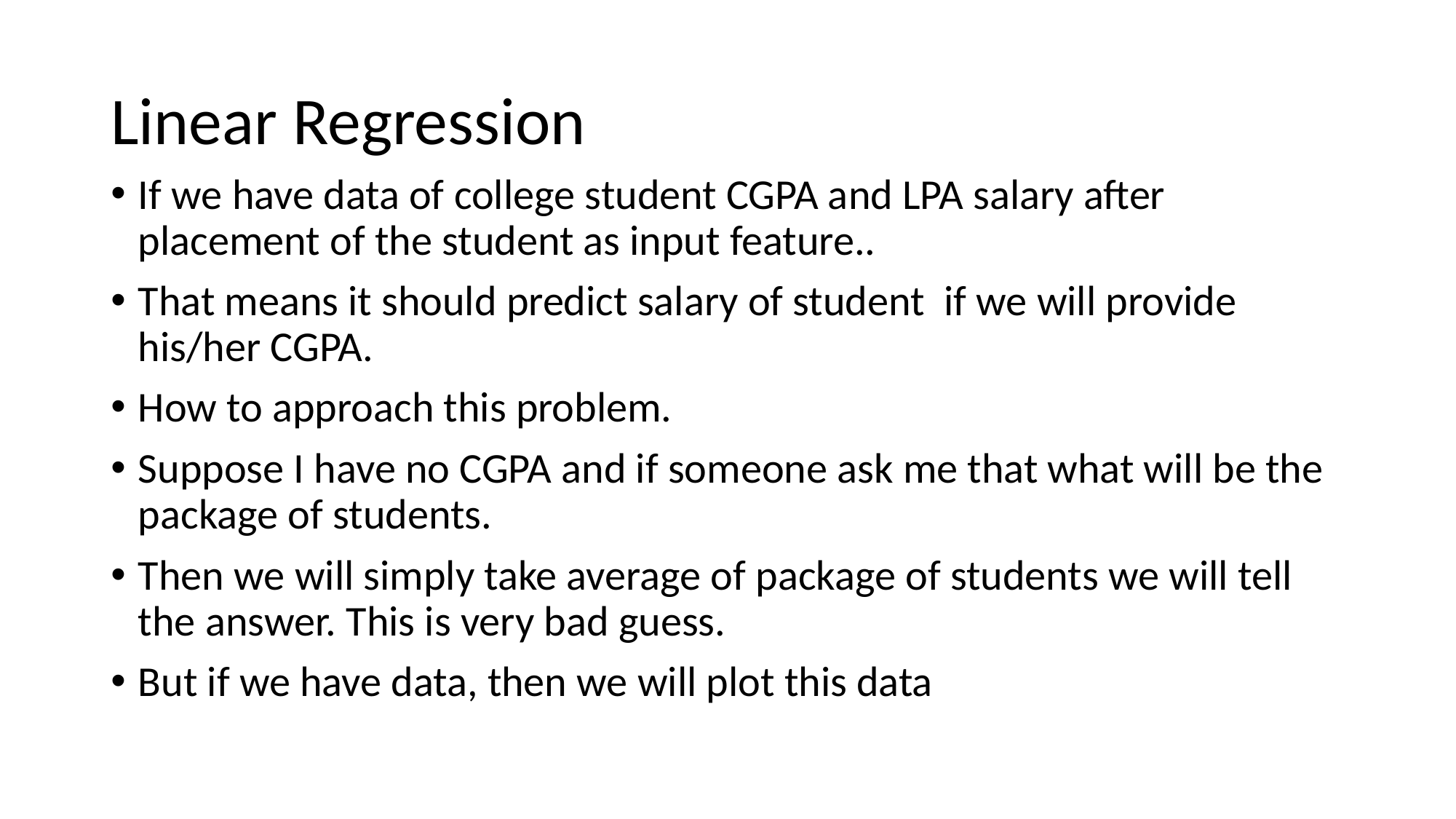

# Linear Regression
If we have data of college student CGPA and LPA salary after placement of the student as input feature..
That means it should predict salary of student  if we will provide his/her CGPA.
How to approach this problem.
Suppose I have no CGPA and if someone ask me that what will be the package of students.
Then we will simply take average of package of students we will tell the answer. This is very bad guess.
But if we have data, then we will plot this data